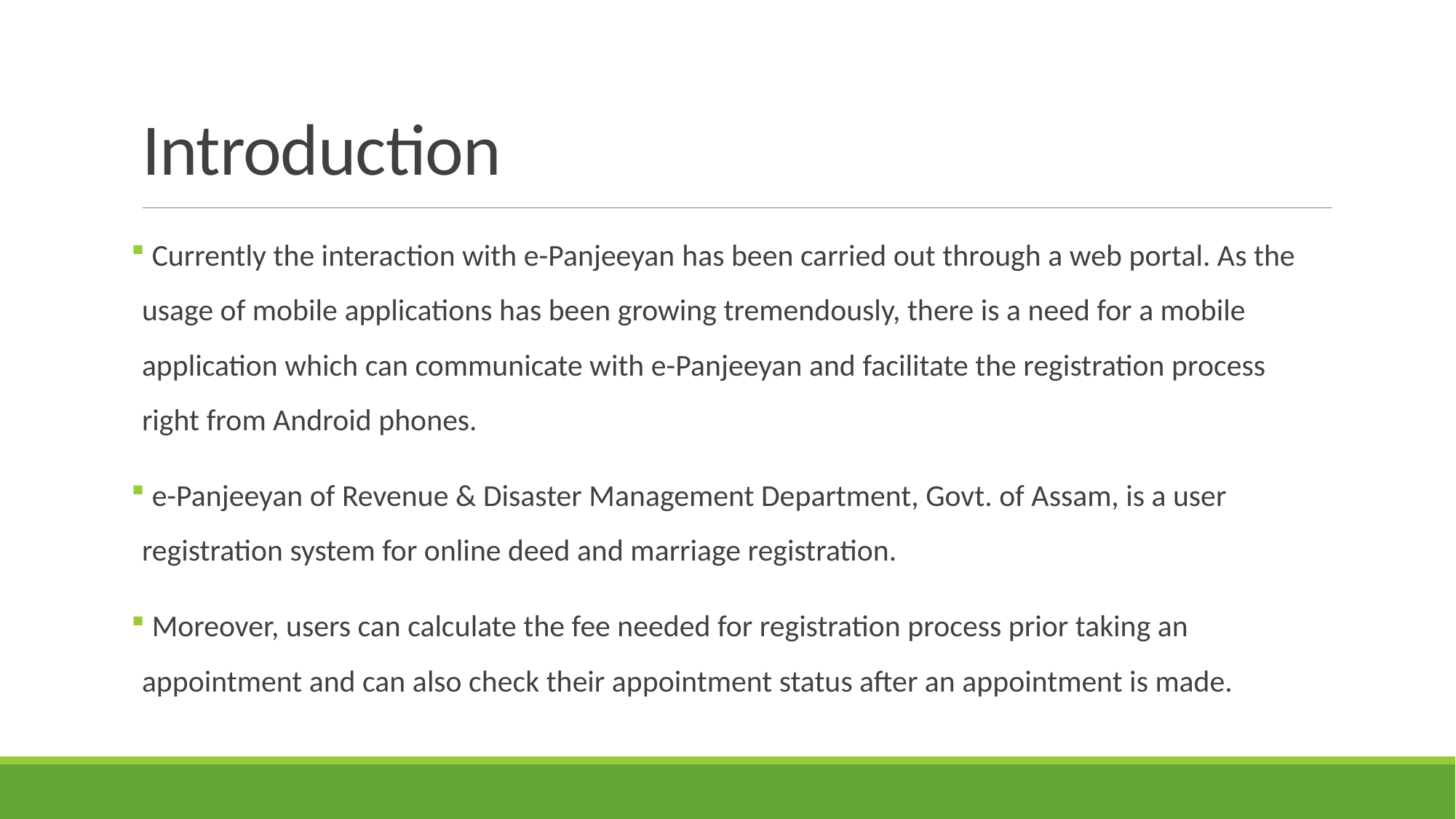

# Introduction
 Currently the interaction with e-Panjeeyan has been carried out through a web portal. As the usage of mobile applications has been growing tremendously, there is a need for a mobile application which can communicate with e-Panjeeyan and facilitate the registration process right from Android phones.
 e-Panjeeyan of Revenue & Disaster Management Department, Govt. of Assam, is a user registration system for online deed and marriage registration.
 Moreover, users can calculate the fee needed for registration process prior taking an appointment and can also check their appointment status after an appointment is made.